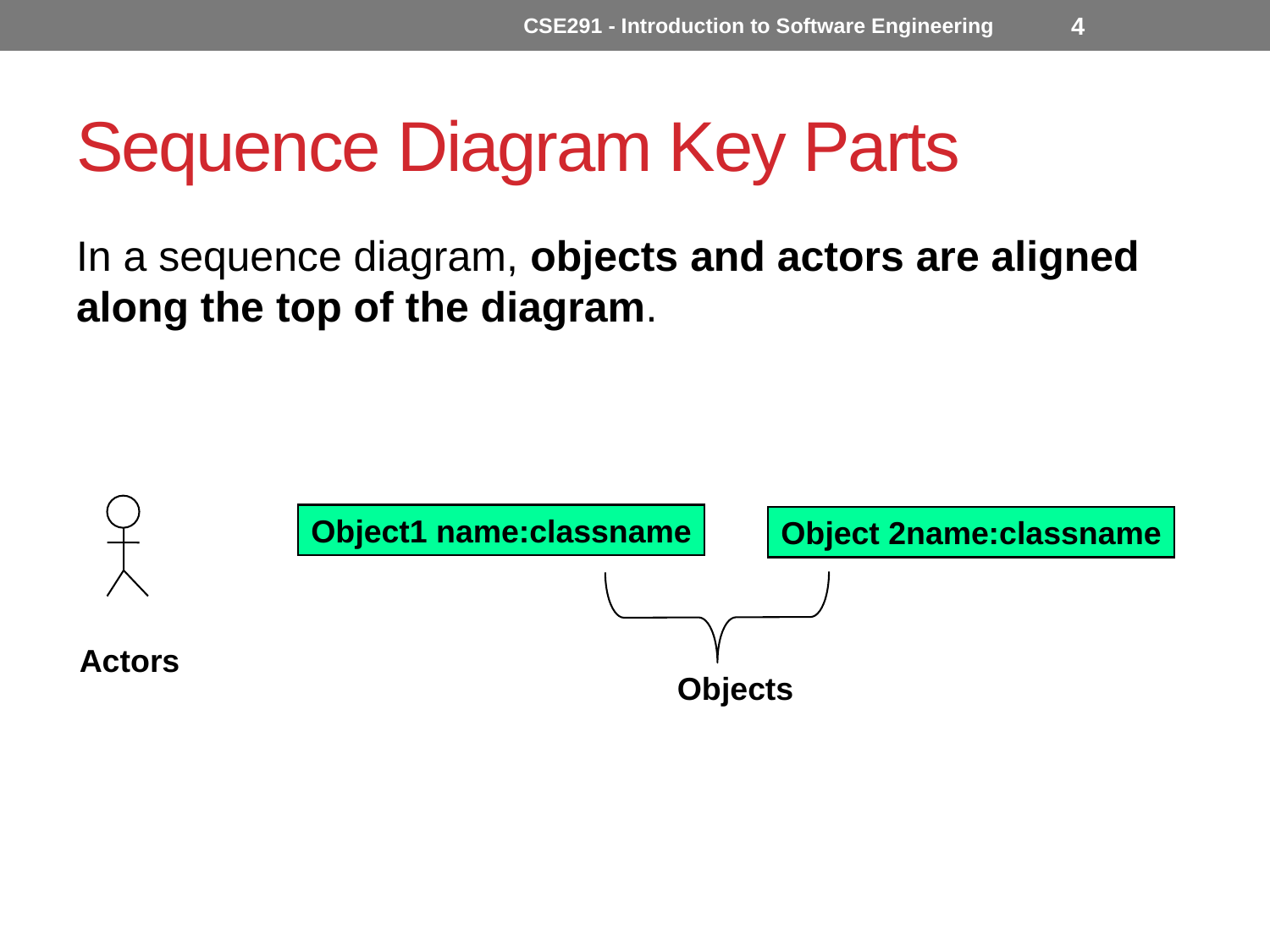

CSE291 - Introduction to Software Engineering
4
# Sequence Diagram Key Parts
In a sequence diagram, objects and actors are aligned along the top of the diagram.

Actors
Object1 name:classname

Object 2name:classname
Objects